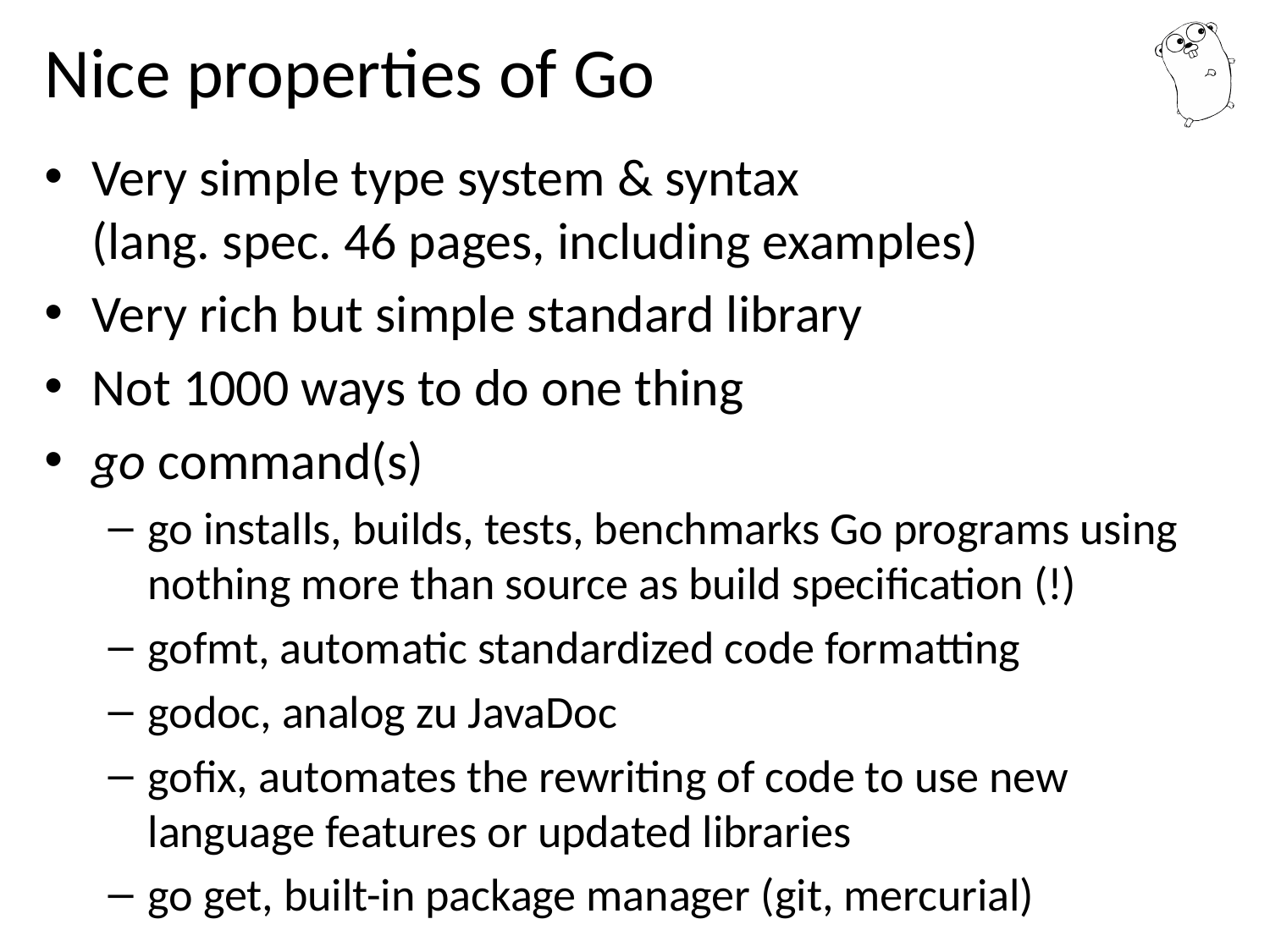

# Nice properties of Go
Very simple type system & syntax
(lang. spec. 46 pages, including examples)
Very rich but simple standard library
Not 1000 ways to do one thing
go command(s)
go installs, builds, tests, benchmarks Go programs using nothing more than source as build specification (!)
gofmt, automatic standardized code formatting
godoc, analog zu JavaDoc
gofix, automates the rewriting of code to use new language features or updated libraries
go get, built-in package manager (git, mercurial)